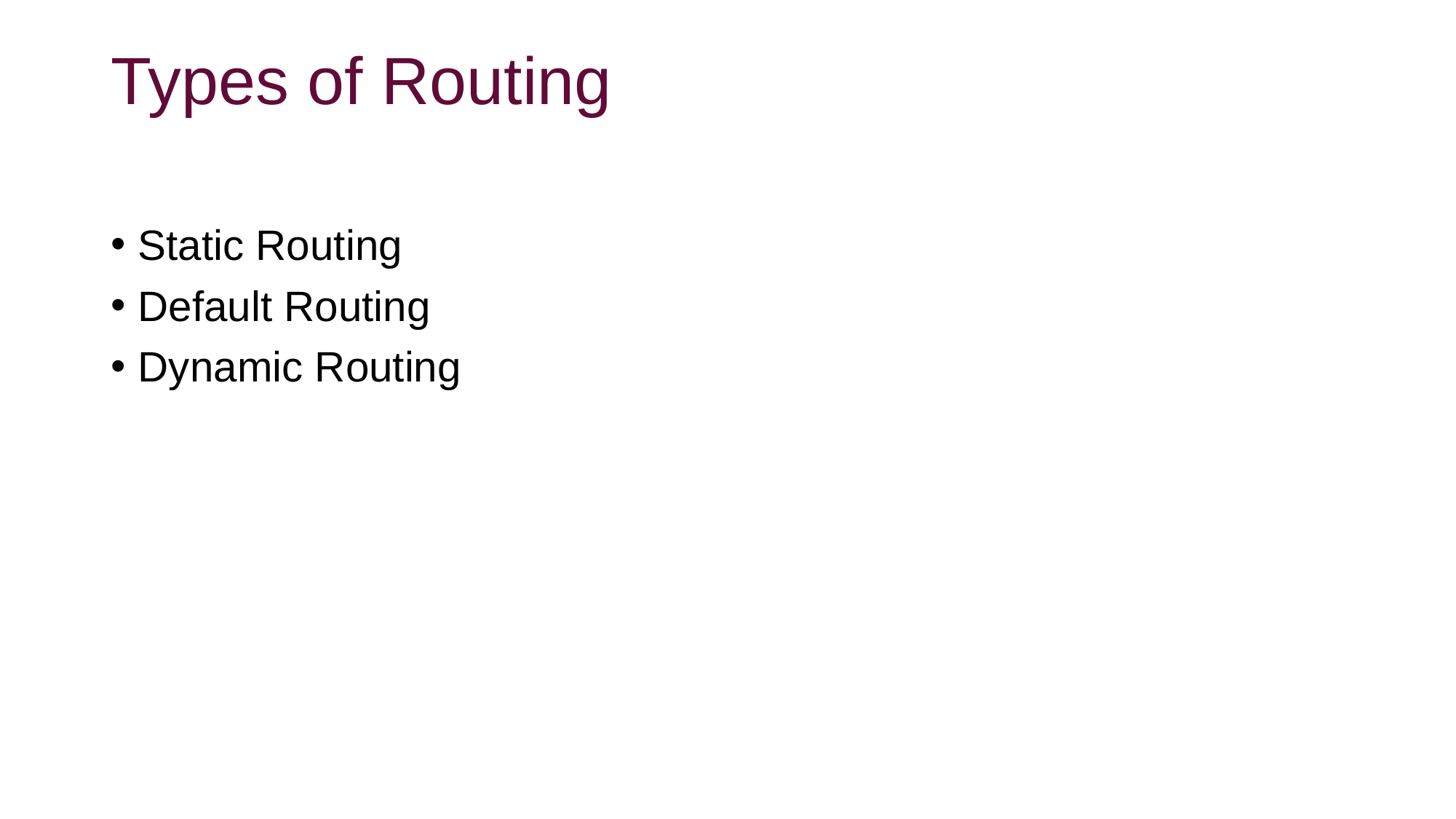

# Types of Routing
Static Routing
Default Routing
Dynamic Routing